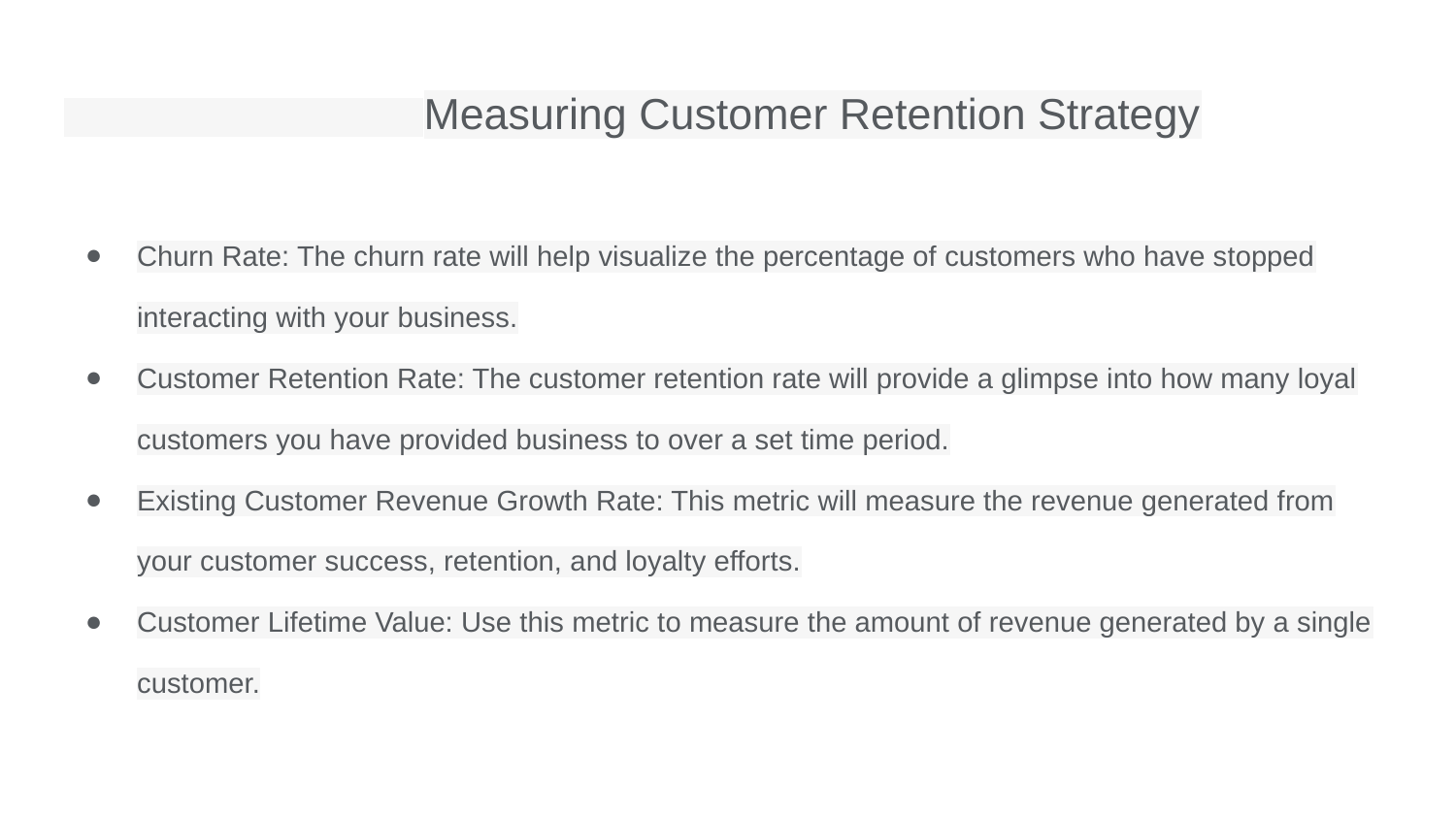

# Measuring Customer Retention Strategy

Churn Rate: The churn rate will help visualize the percentage of customers who have stopped interacting with your business.
Customer Retention Rate: The customer retention rate will provide a glimpse into how many loyal customers you have provided business to over a set time period.
Existing Customer Revenue Growth Rate: This metric will measure the revenue generated from your customer success, retention, and loyalty efforts.
Customer Lifetime Value: Use this metric to measure the amount of revenue generated by a single customer.